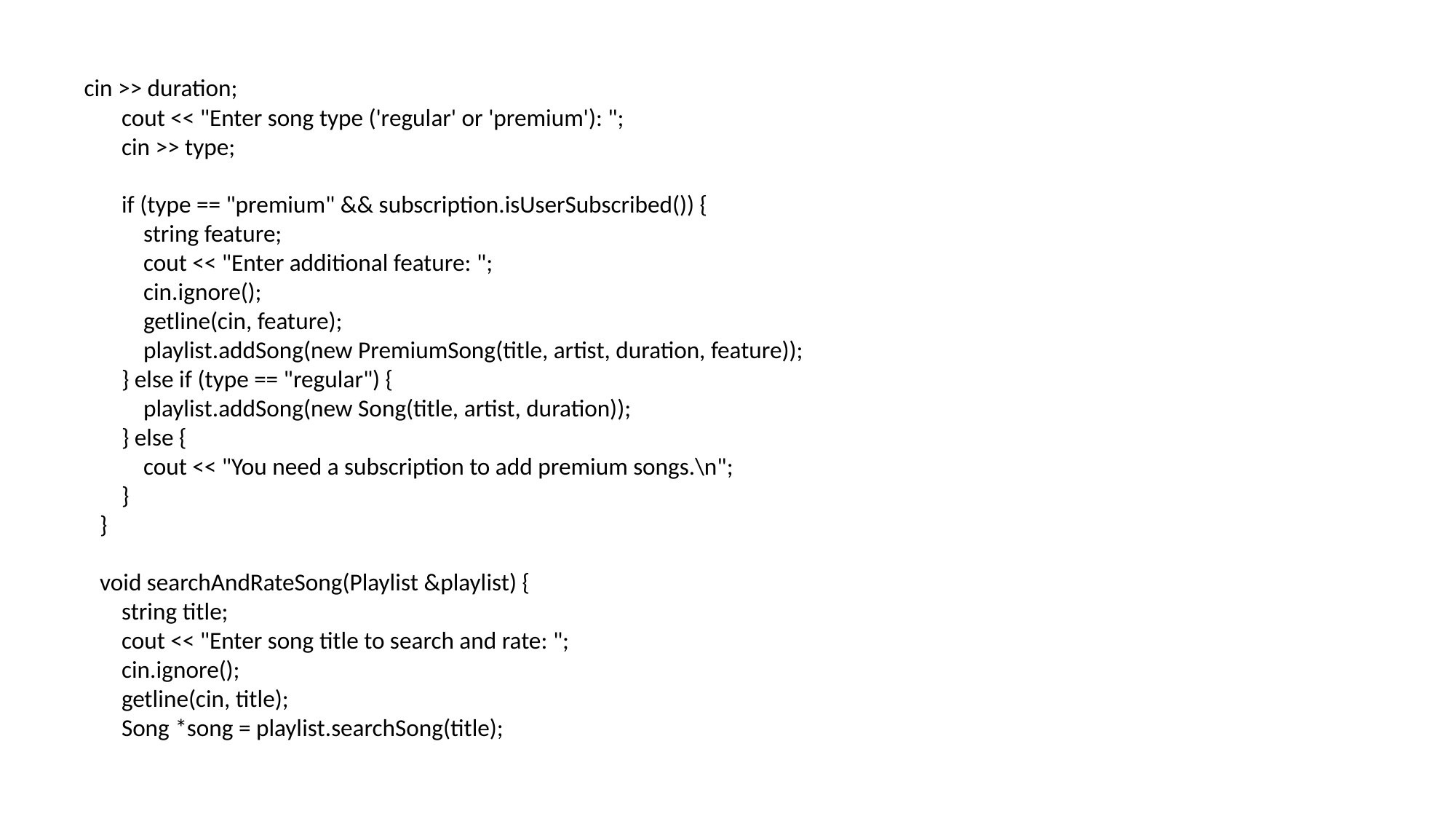

cin >> duration;
        cout << "Enter song type ('regular' or 'premium'): ";
        cin >> type;

        if (type == "premium" && subscription.isUserSubscribed()) {
            string feature;
            cout << "Enter additional feature: ";
            cin.ignore();
            getline(cin, feature);
            playlist.addSong(new PremiumSong(title, artist, duration, feature));
        } else if (type == "regular") {
            playlist.addSong(new Song(title, artist, duration));
        } else {
            cout << "You need a subscription to add premium songs.\n";
        }
    }

    void searchAndRateSong(Playlist &playlist) {
        string title;
        cout << "Enter song title to search and rate: ";
        cin.ignore();
        getline(cin, title);
        Song *song = playlist.searchSong(title);